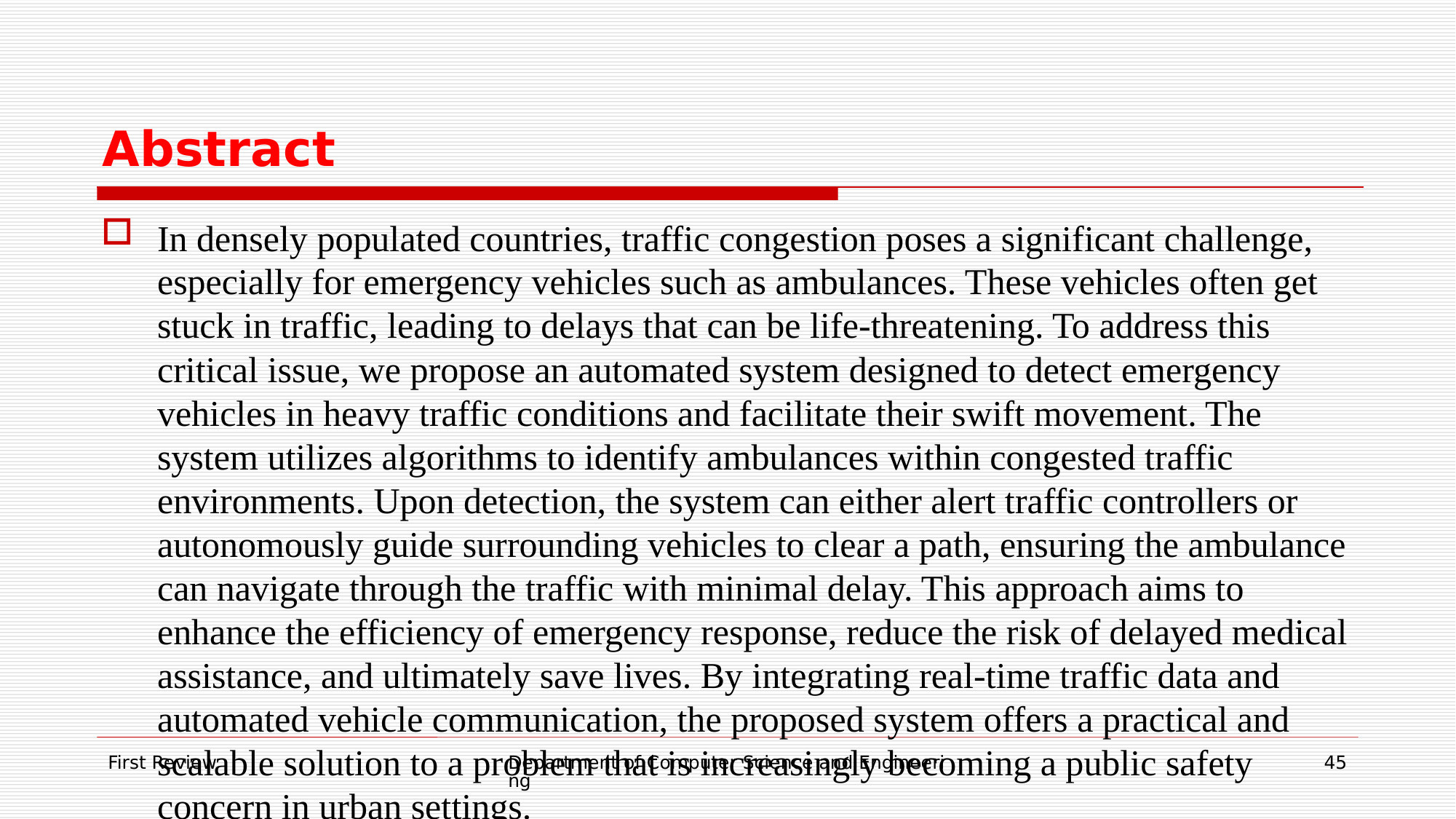

# Abstract
In densely populated countries, traffic congestion poses a significant challenge, especially for emergency vehicles such as ambulances. These vehicles often get stuck in traffic, leading to delays that can be life-threatening. To address this critical issue, we propose an automated system designed to detect emergency vehicles in heavy traffic conditions and facilitate their swift movement. The system utilizes algorithms to identify ambulances within congested traffic environments. Upon detection, the system can either alert traffic controllers or autonomously guide surrounding vehicles to clear a path, ensuring the ambulance can navigate through the traffic with minimal delay. This approach aims to enhance the efficiency of emergency response, reduce the risk of delayed medical assistance, and ultimately save lives. By integrating real-time traffic data and automated vehicle communication, the proposed system offers a practical and scalable solution to a problem that is increasingly becoming a public safety concern in urban settings.

First Review
Department of Computer Science and Engineering
45